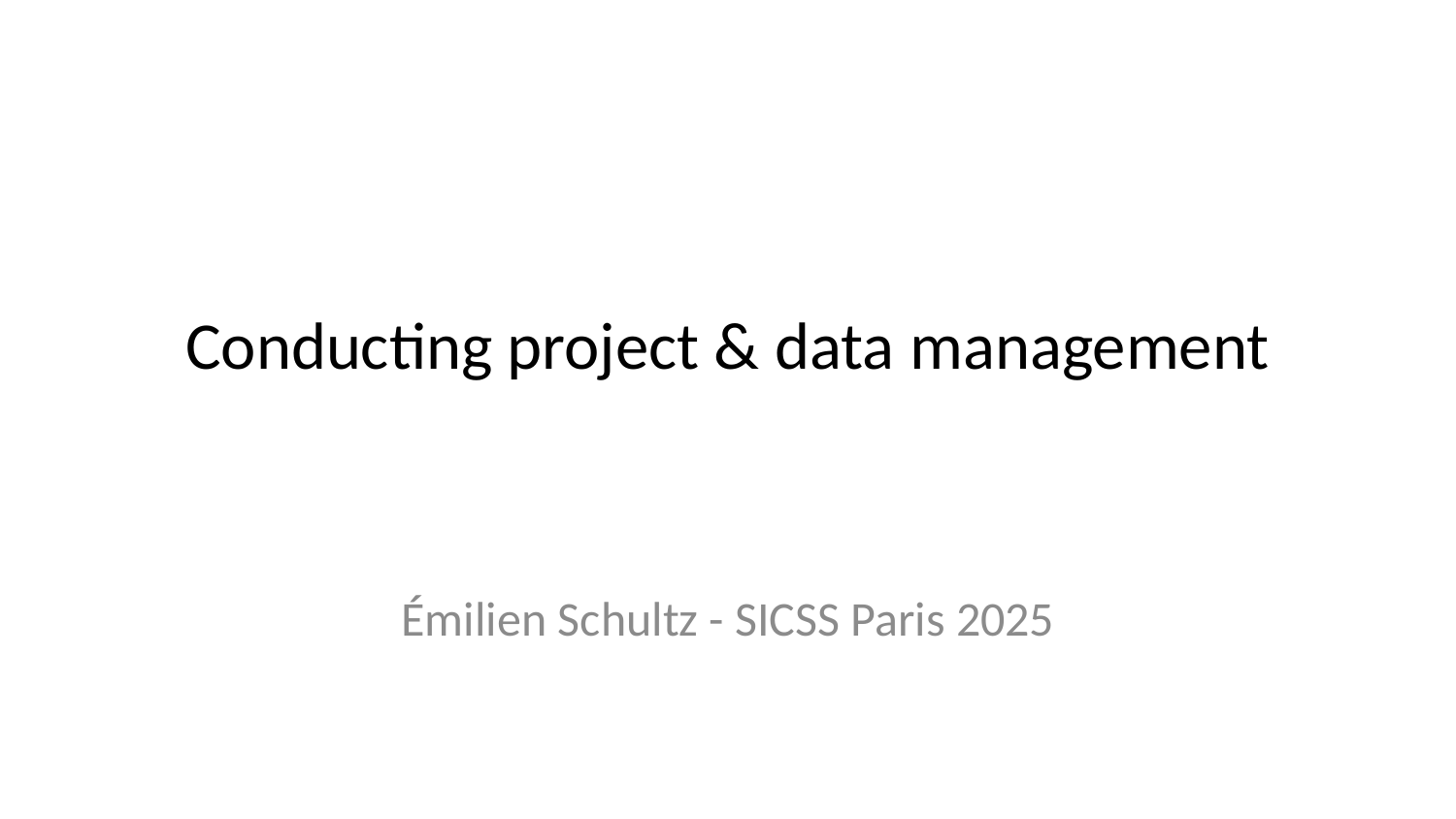

# Conducting project & data management
Émilien Schultz - SICSS Paris 2025